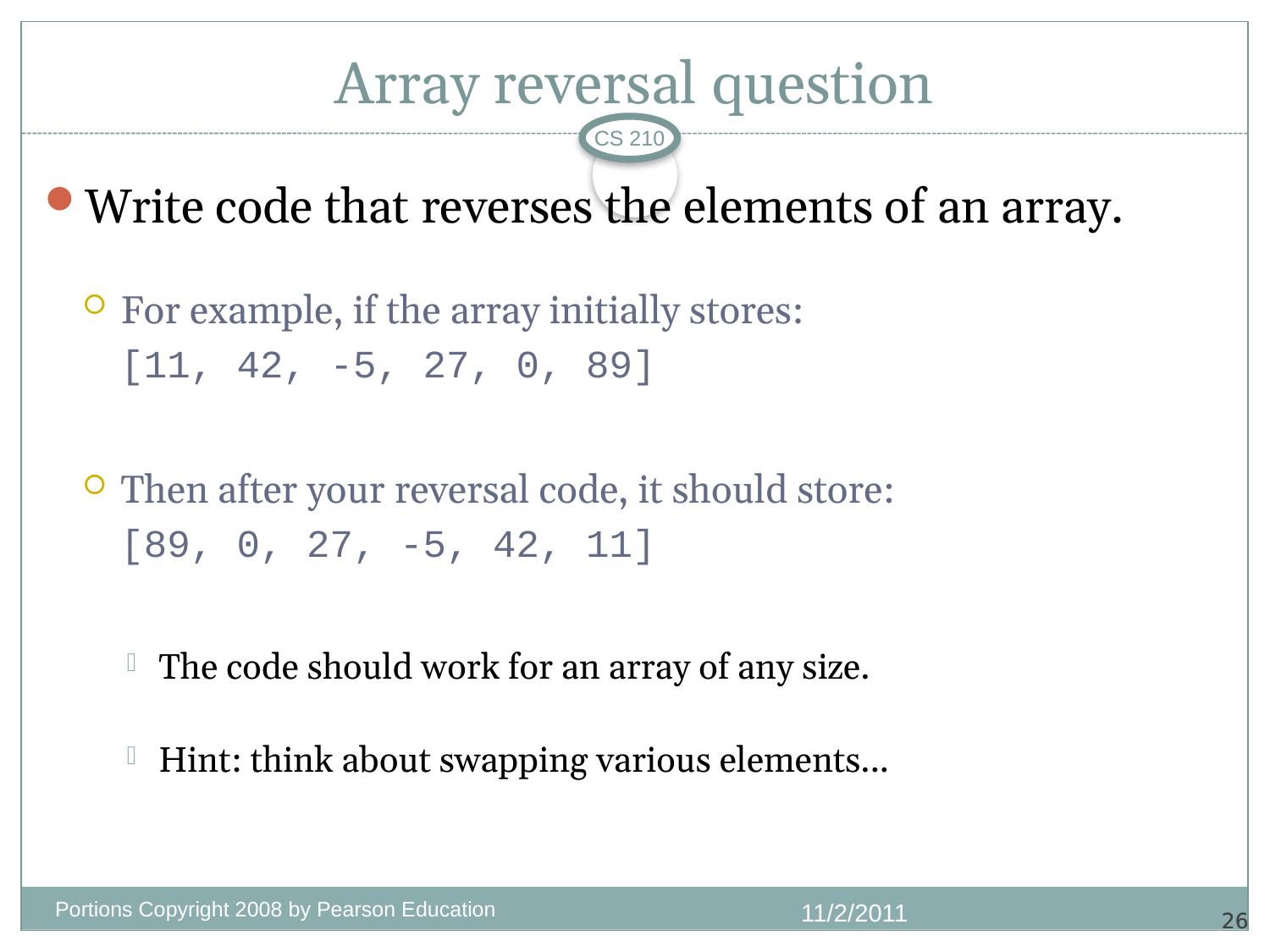

# Array reversal question
CS 210
Write code that reverses the elements of an array.

For example, if the array initially stores:
	[11, 42, -5, 27, 0, 89]

Then after your reversal code, it should store:
	[89, 0, 27, -5, 42, 11]

The code should work for an array of any size.

Hint: think about swapping various elements...
Portions Copyright 2008 by Pearson Education
11/2/2011